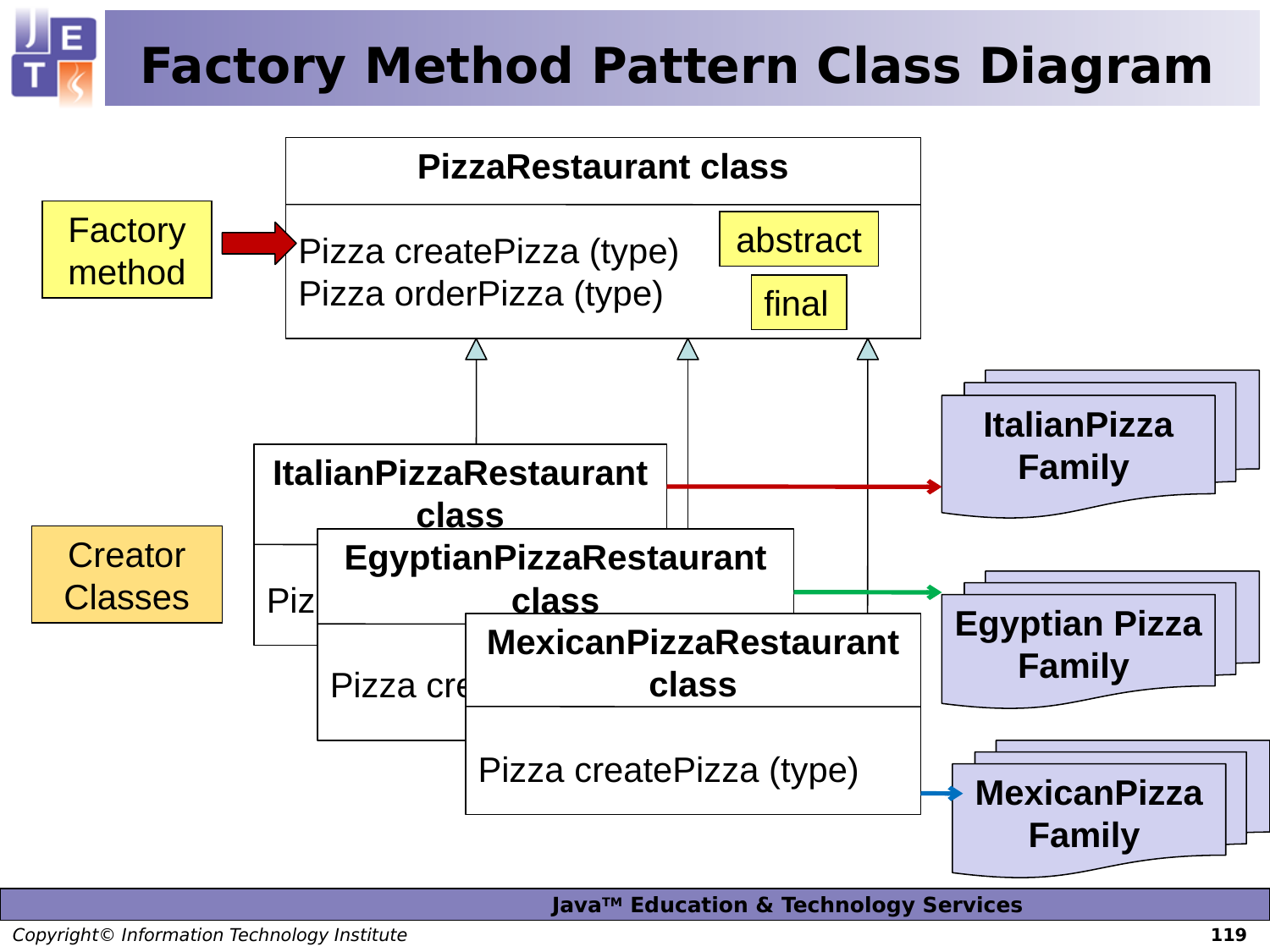

# Factory Method Pattern Class Diagram
PizzaRestaurant class

Pizza createPizza (type)
Pizza orderPizza (type)
Factory method
abstract

final

ItalianPizza Family
ItalianPizzaRestaurant class

Pizza createPizza (type)

Creator Classes
EgyptianPizzaRestaurant class

Pizza createPizza (type)

Egyptian Pizza Family
MexicanPizzaRestaurant class

Pizza createPizza (type)

MexicanPizza Family